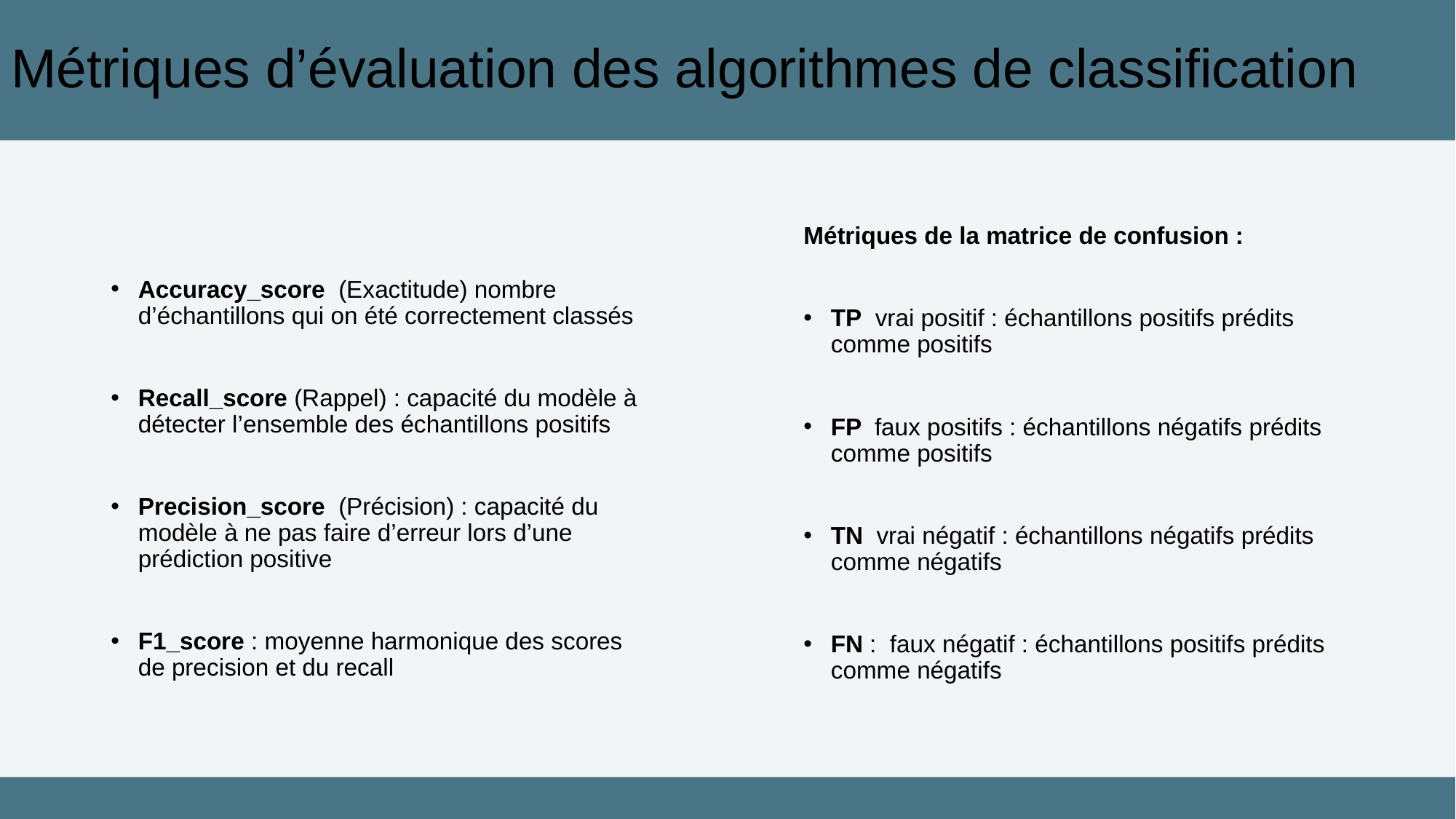

# Métriques d’évaluation des algorithmes de classification
Métriques de la matrice de confusion :

TP  vrai positif : échantillons positifs prédits comme positifs

FP  faux positifs : échantillons négatifs prédits comme positifs

TN  vrai négatif : échantillons négatifs prédits comme négatifs

FN :  faux négatif : échantillons positifs prédits comme négatifs
Accuracy_score  (Exactitude) nombre d’échantillons qui on été correctement classés

Recall_score (Rappel) : capacité du modèle à détecter l’ensemble des échantillons positifs

Precision_score  (Précision) : capacité du modèle à ne pas faire d’erreur lors d’une prédiction positive

F1_score : moyenne harmonique des scores de precision et du recall